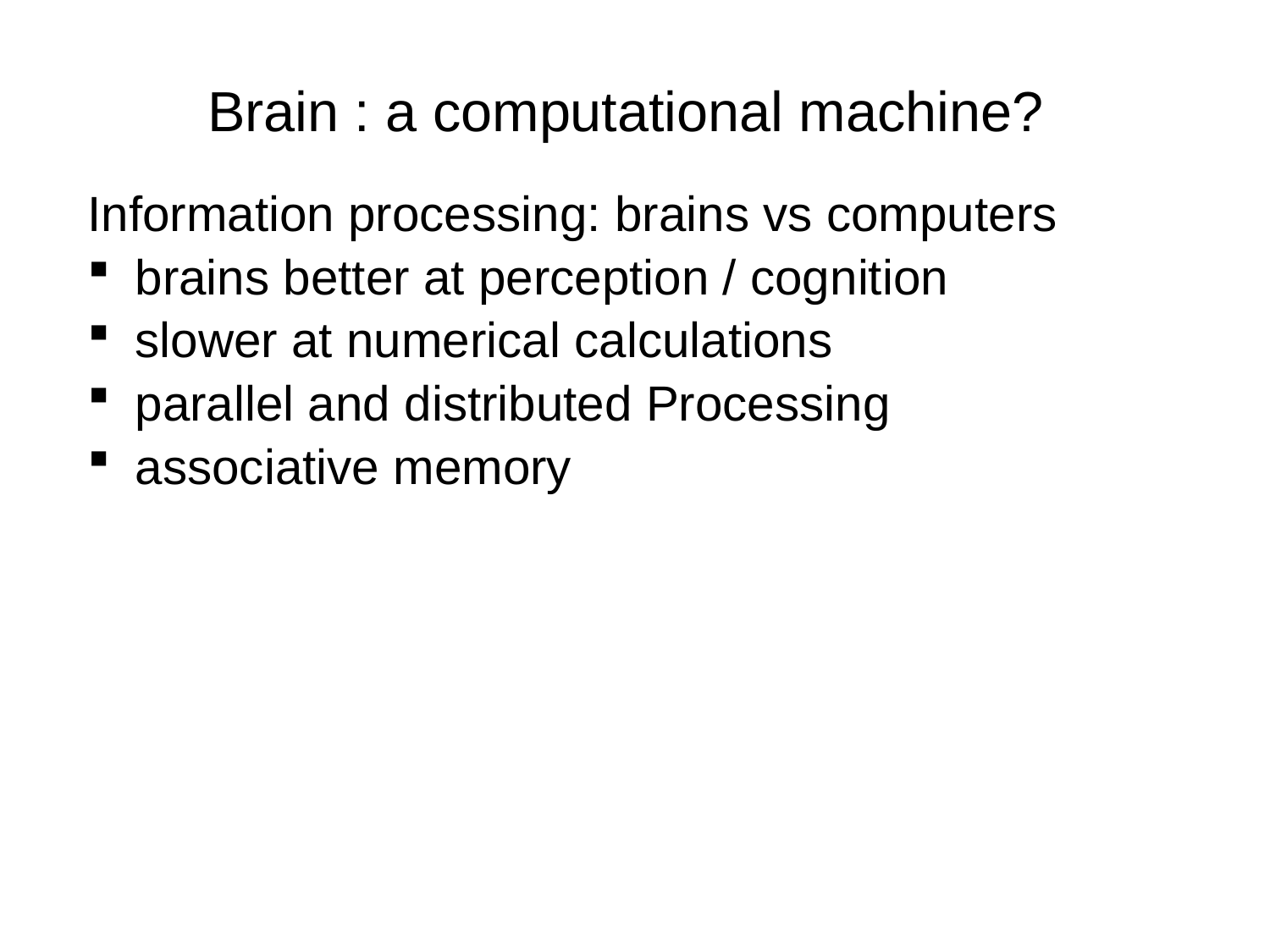

# Brain : a computational machine?
Information processing: brains vs computers
brains better at perception / cognition
slower at numerical calculations
parallel and distributed Processing
associative memory